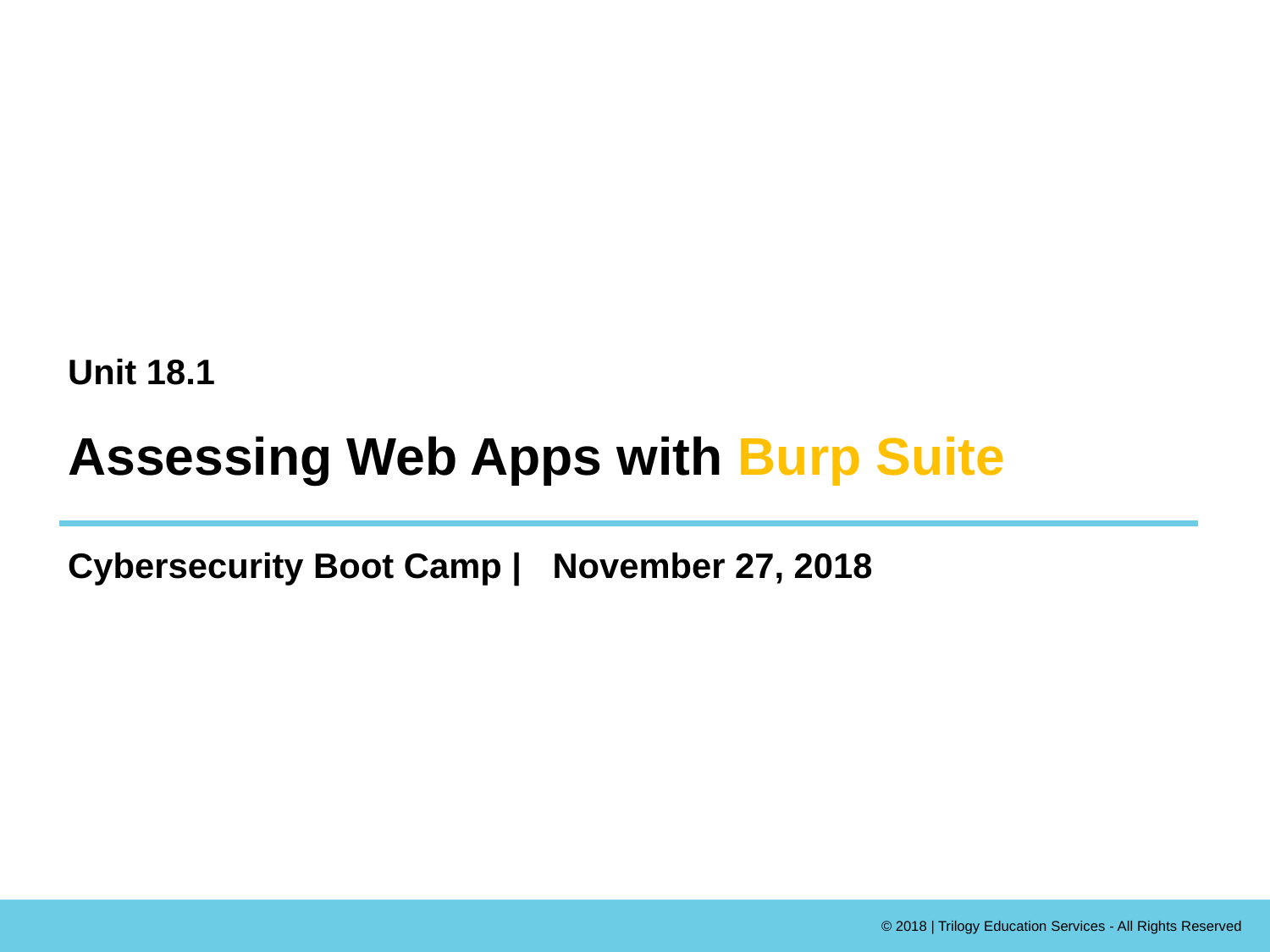

Unit 18.1
# Assessing Web Apps with Burp Suite
Cybersecurity Boot Camp |
November 27, 2018